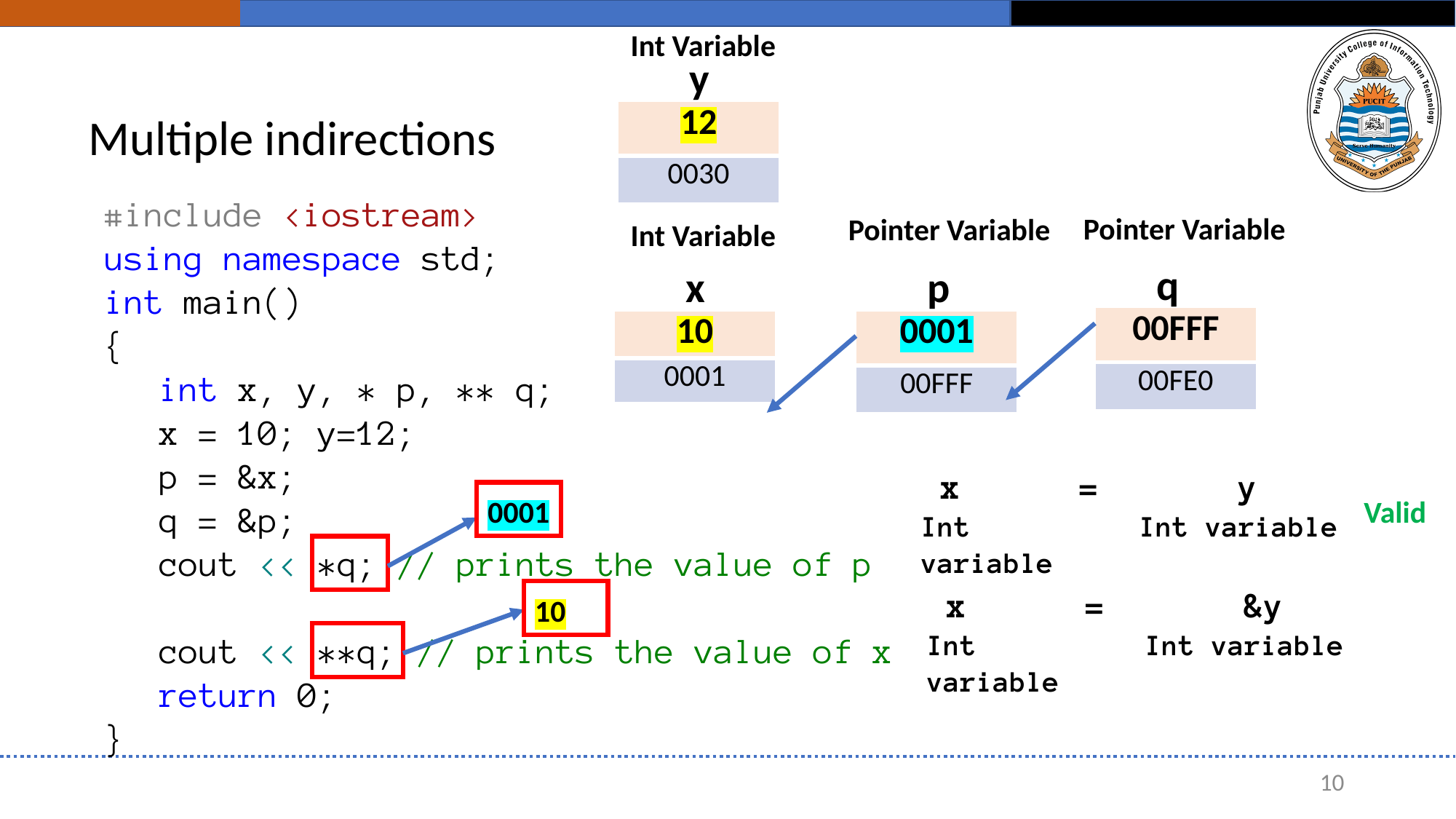

Int Variable
y
# Multiple indirections
| 12 |
| --- |
| 0030 |
#include <iostream>
using namespace std;
int main()
{
int x, y, * p, ** q;
x = 10; y=12;
p = &x;
q = &p;
cout << *q; // prints the value of p

cout << **q; // prints the value of x
return 0;
}
Pointer Variable
Pointer Variable
Int Variable
q
x
p
| 00FFF |
| --- |
| 00FE0 |
| 10 |
| --- |
| 0001 |
| 0001 |
| --- |
| 00FFF |
 x      =       y
Int 		Int variable
variable

0001
Valid

 x      =       &y
Int 		Int variable
variable

10

10